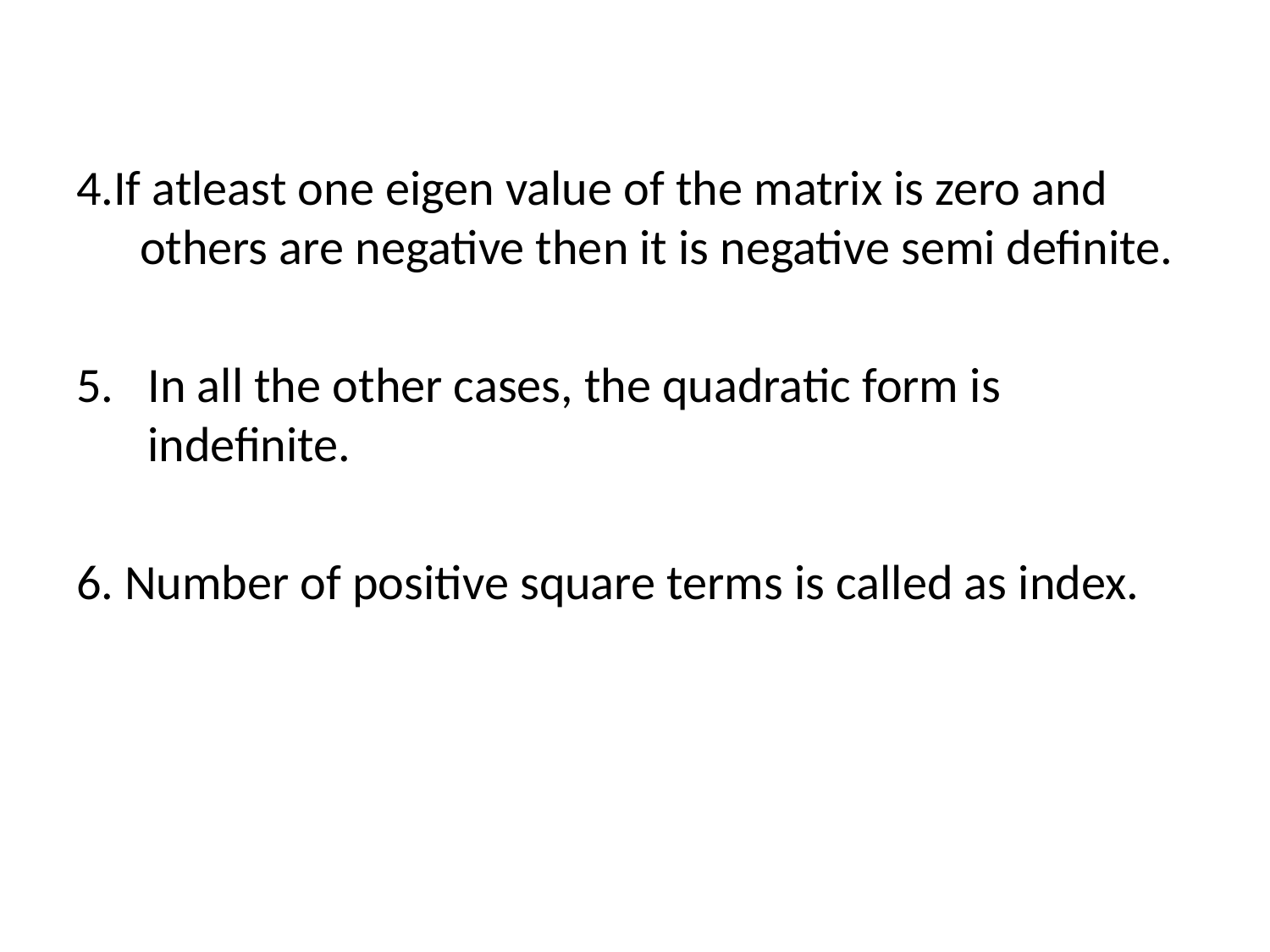

4.If atleast one eigen value of the matrix is zero and others are negative then it is negative semi definite.

In all the other cases, the quadratic form is indefinite.

6. Number of positive square terms is called as index.